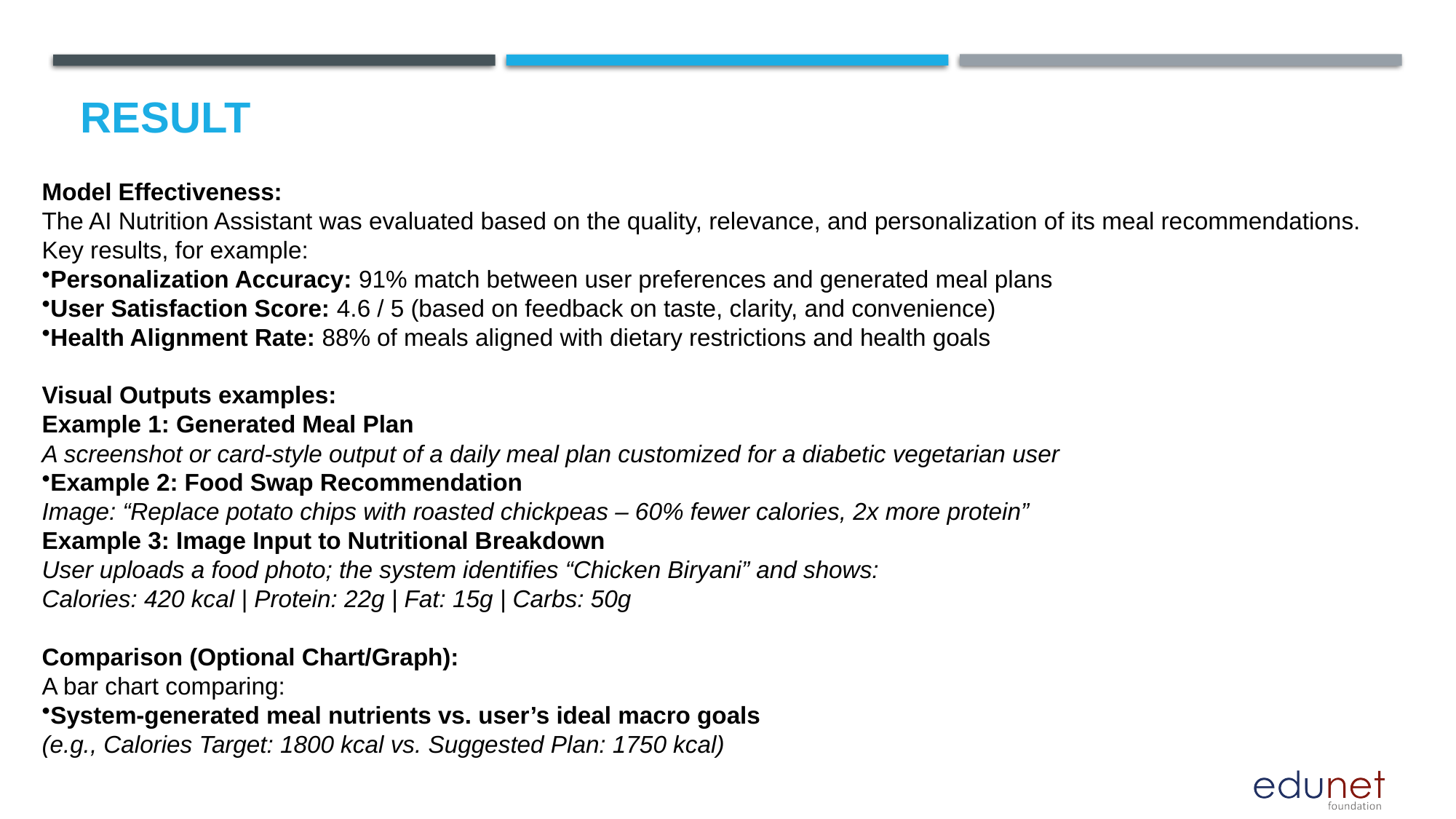

# Result
Model Effectiveness:
The AI Nutrition Assistant was evaluated based on the quality, relevance, and personalization of its meal recommendations.
Key results, for example:
Personalization Accuracy: 91% match between user preferences and generated meal plans
User Satisfaction Score: 4.6 / 5 (based on feedback on taste, clarity, and convenience)
Health Alignment Rate: 88% of meals aligned with dietary restrictions and health goals
Visual Outputs examples:
Example 1: Generated Meal Plan
A screenshot or card-style output of a daily meal plan customized for a diabetic vegetarian user
Example 2: Food Swap Recommendation
Image: “Replace potato chips with roasted chickpeas – 60% fewer calories, 2x more protein”
Example 3: Image Input to Nutritional Breakdown
User uploads a food photo; the system identifies “Chicken Biryani” and shows:
Calories: 420 kcal | Protein: 22g | Fat: 15g | Carbs: 50g
Comparison (Optional Chart/Graph):
A bar chart comparing:
System-generated meal nutrients vs. user’s ideal macro goals
(e.g., Calories Target: 1800 kcal vs. Suggested Plan: 1750 kcal)